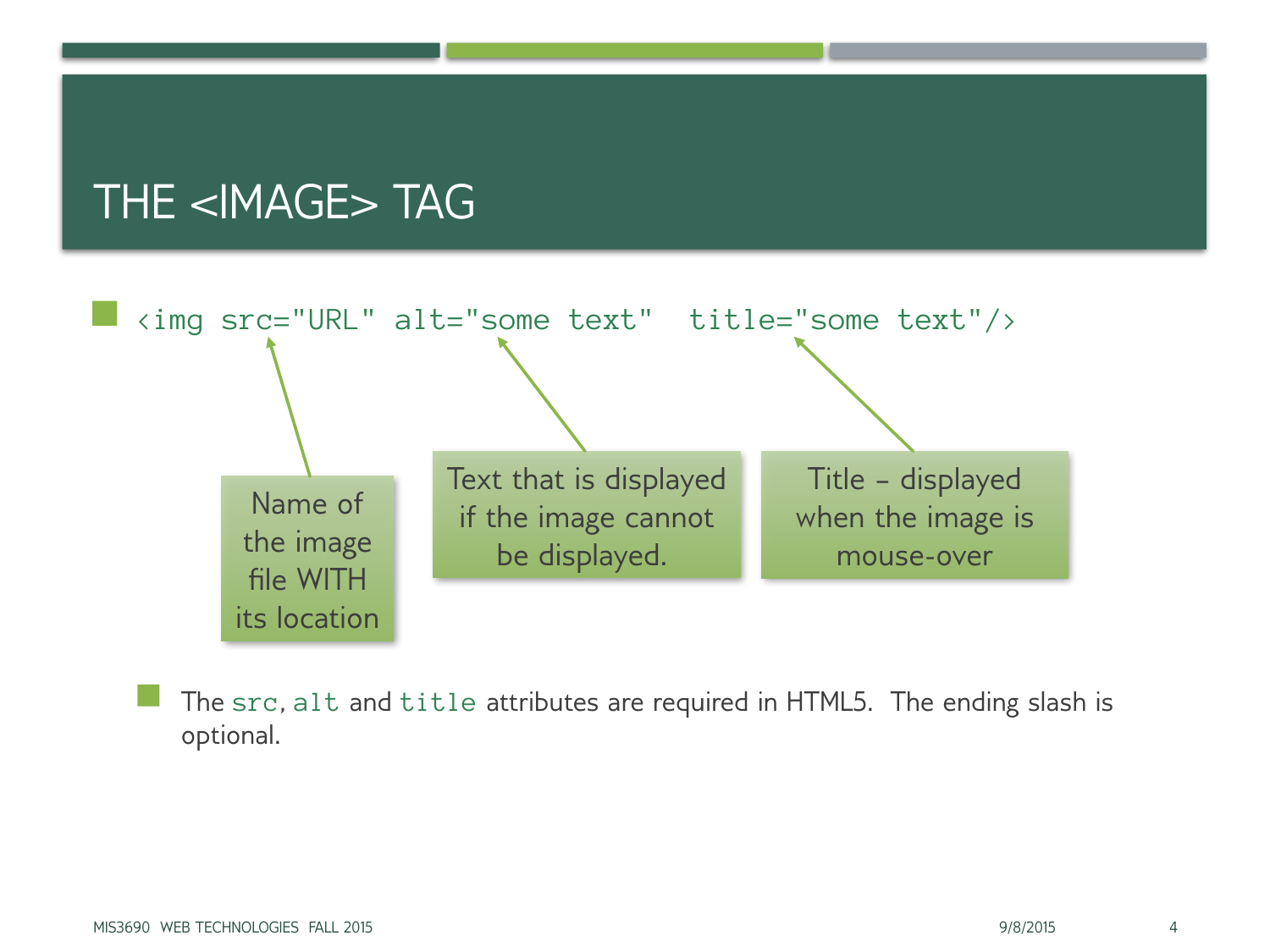

# The <image> TAG
<img src="URL" alt="some text"  title="some text"/>

The src, alt and title attributes are required in HTML5.  The ending slash is optional.

Text that is displayed if the image cannot be displayed.
Title – displayed when the image is mouse-over
Name of the image file WITH its location
MIS3690  Web Technologies  Fall 2015
9/8/2015
4